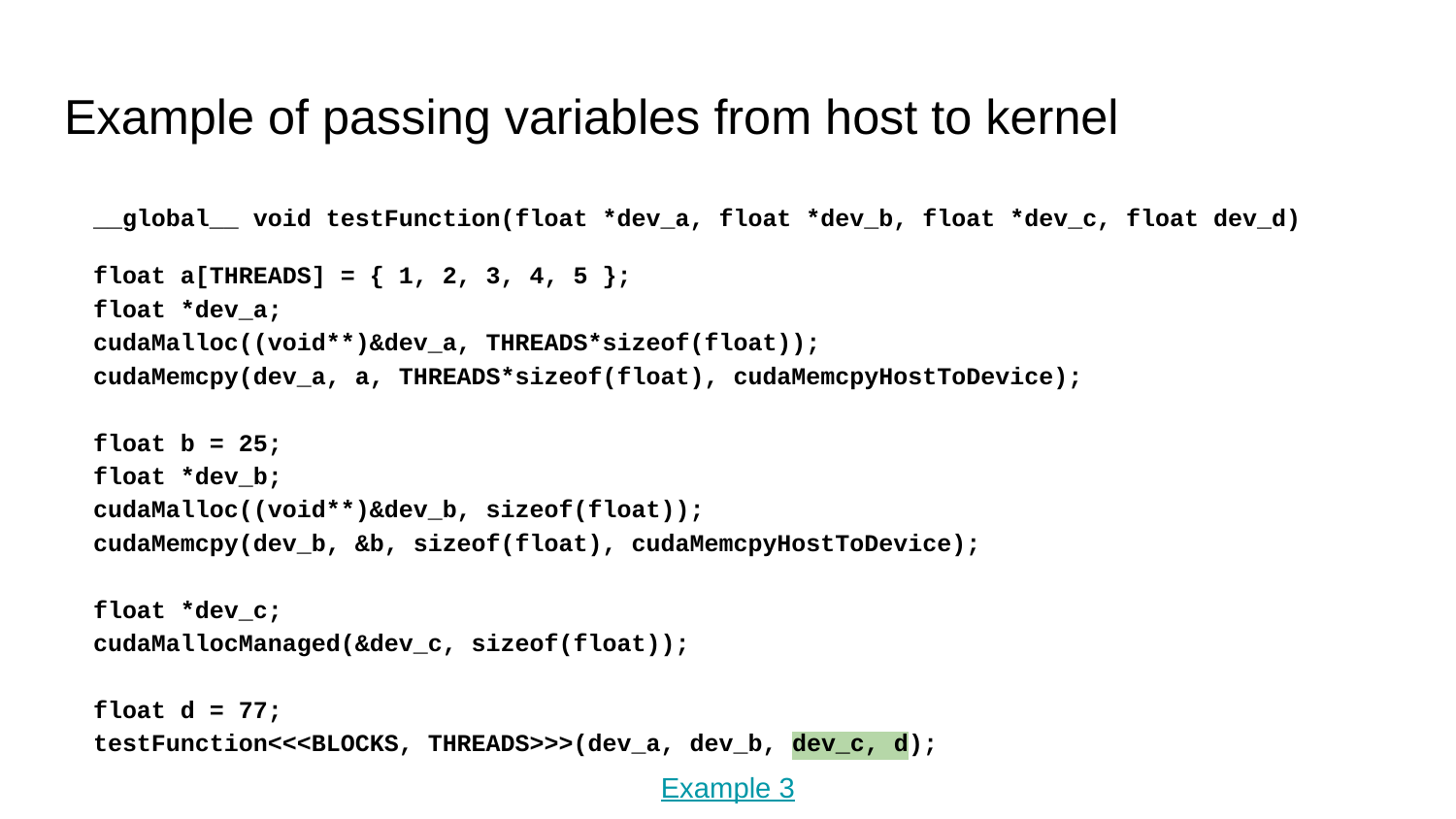

# Example of passing variables from host to kernel
  __global__ void testFunction(float *dev_a, float *dev_b, float *dev_c, float dev_d)
  float a[THREADS] = { 1, 2, 3, 4, 5 };
  float *dev_a;
  cudaMalloc((void**)&dev_a, THREADS*sizeof(float));
  cudaMemcpy(dev_a, a, THREADS*sizeof(float), cudaMemcpyHostToDevice);

  float b = 25;
  float *dev_b;
  cudaMalloc((void**)&dev_b, sizeof(float));
  cudaMemcpy(dev_b, &b, sizeof(float), cudaMemcpyHostToDevice);

  float *dev_c;
  cudaMallocManaged(&dev_c, sizeof(float));

  float d = 77;
  testFunction<<<BLOCKS, THREADS>>>(dev_a, dev_b, dev_c, d);
Example 3